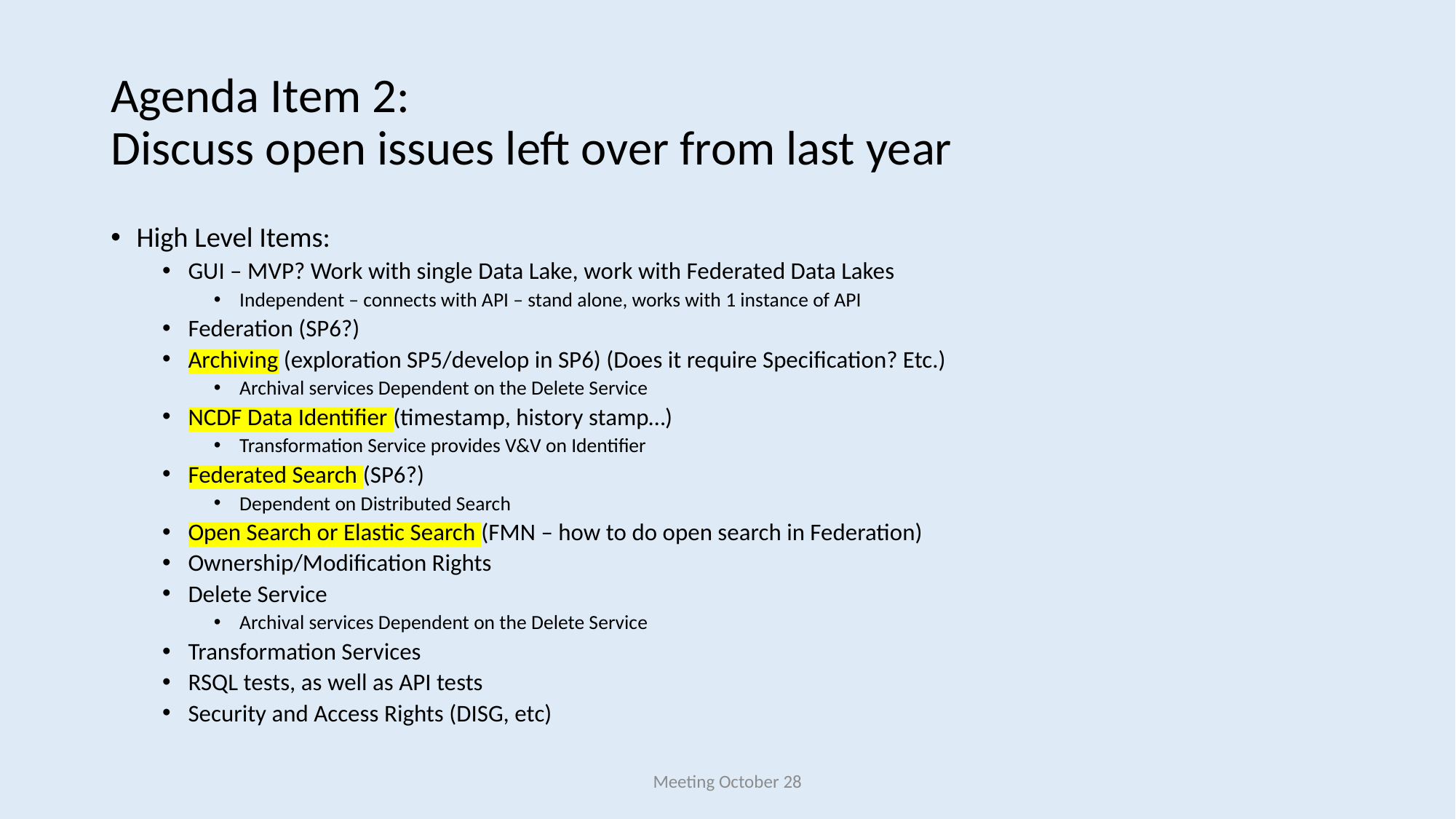

# Agenda Item 2: Discuss open issues left over from last year
High Level Items:
GUI – MVP? Work with single Data Lake, work with Federated Data Lakes
Independent – connects with API – stand alone, works with 1 instance of API
Federation (SP6?)
Archiving (exploration SP5/develop in SP6) (Does it require Specification? Etc.)
Archival services Dependent on the Delete Service
NCDF Data Identifier (timestamp, history stamp…)
Transformation Service provides V&V on Identifier
Federated Search (SP6?)
Dependent on Distributed Search
Open Search or Elastic Search (FMN – how to do open search in Federation)
Ownership/Modification Rights
Delete Service
Archival services Dependent on the Delete Service
Transformation Services
RSQL tests, as well as API tests
Security and Access Rights (DISG, etc)

Meeting October 28